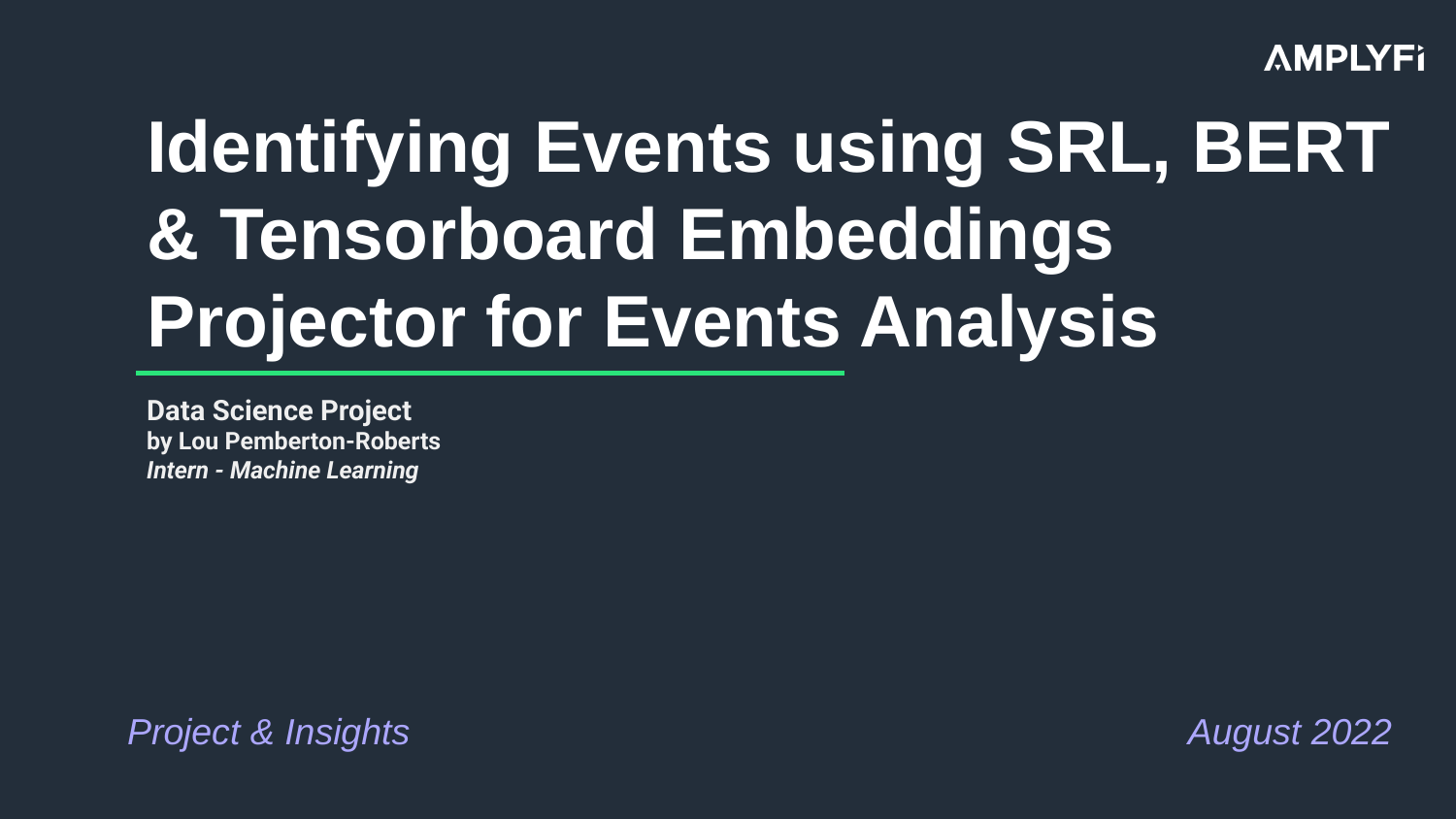

# Identifying Events using SRL, BERT
& Tensorboard Embeddings Projector for Events Analysis
Data Science Project
by Lou Pemberton-Roberts
Intern - Machine Learning
Project & Insights
August 2022